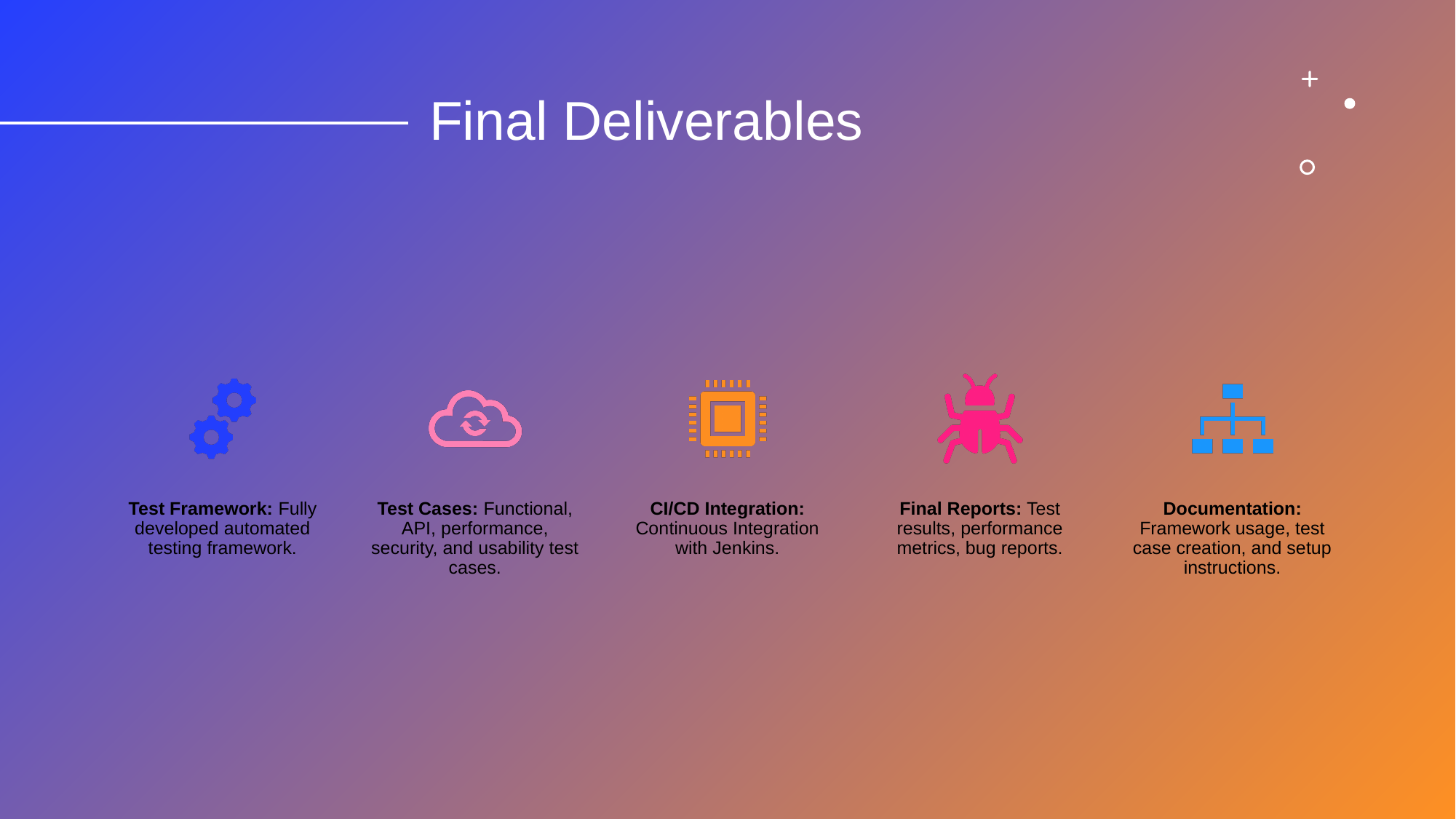

# Final Deliverables

Test Framework: Fully developed automated testing framework.
Test Cases: Functional, API, performance, security, and usability test cases.
CI/CD Integration: Continuous Integration with Jenkins.
Final Reports: Test results, performance metrics, bug reports.
Documentation: Framework usage, test case creation, and setup instructions.